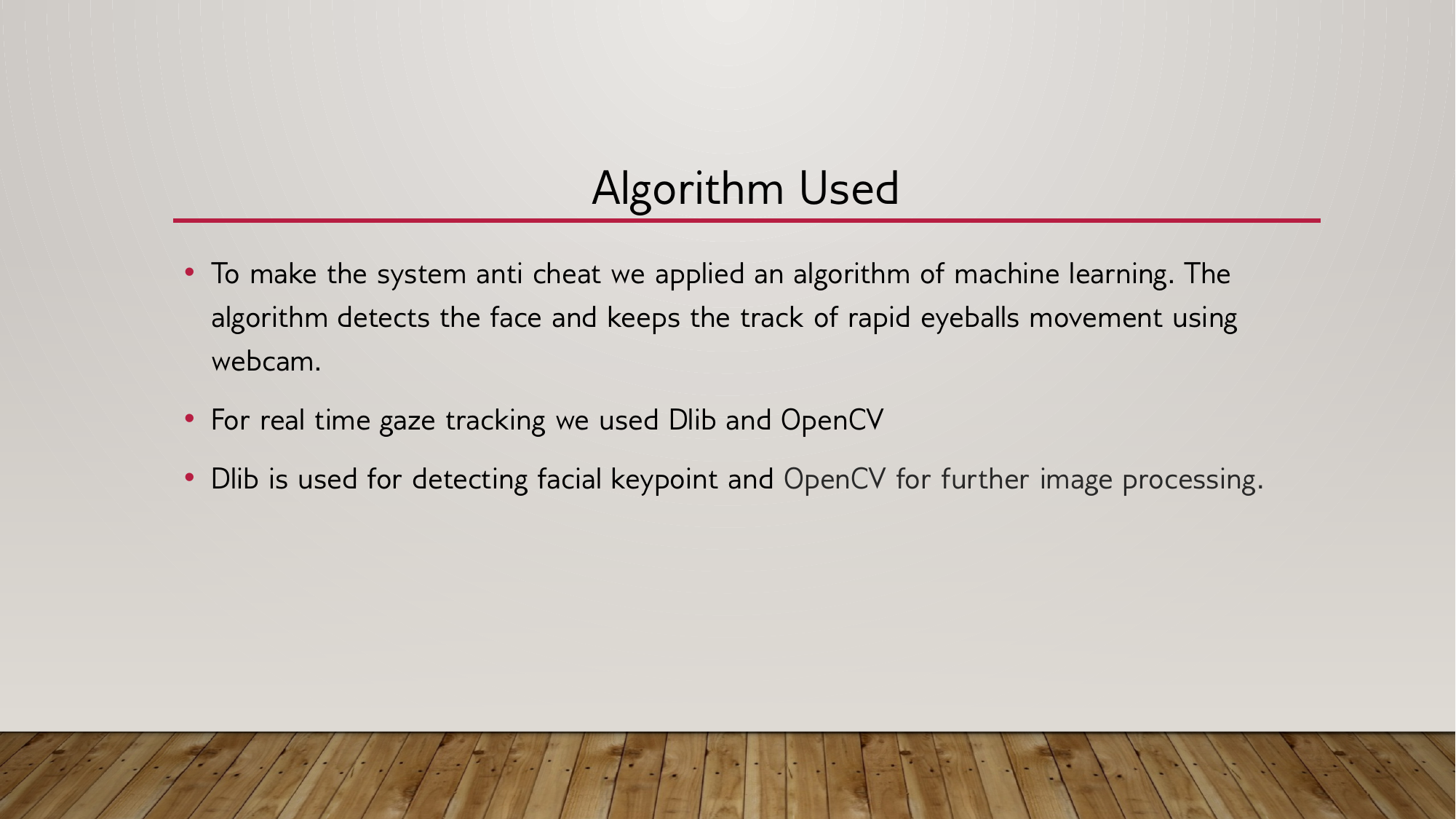

# Algorithm Used
To make the system anti cheat we applied an algorithm of machine learning. The algorithm detects the face and keeps the track of rapid eyeballs movement using webcam.
For real time gaze tracking we used Dlib and OpenCV
Dlib is used for detecting facial keypoint and OpenCV for further image processing.